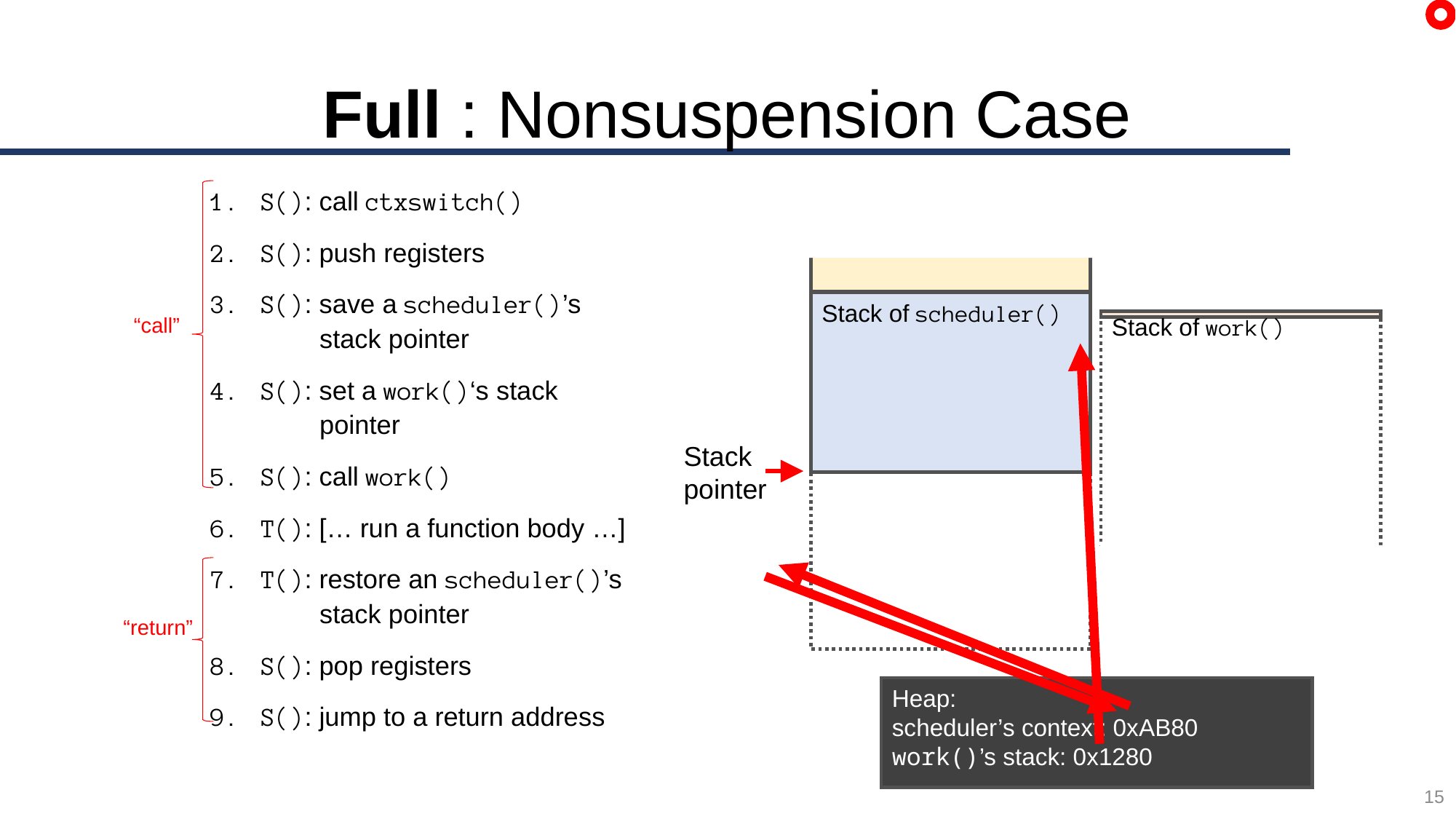

# Full : Nonsuspension Case
S(): call ctxswitch()
S(): push registers
S(): save a scheduler()’s
        stack pointer
S(): set a work()‘s stack
        pointer
S(): call work()
T(): [… run a function body …]
T(): restore an scheduler()’s
        stack pointer
S(): pop registers
S(): jump to a return address

Stack of scheduler()
Stack of work()

Stack of scheduler()
Stack of work()

Stack of ctxswitch()

Stack of scheduler()
Stack of work()

Stack of ctxswitch()

Register values

Stack of scheduler()
Stack of work()

Stack of ctxswitch()

Register values

Stack of scheduler()
Stack of work()

Stack of ctxswitch()

Register values

Stack of scheduler()
Stack of work()

Stack of ctxswitch()

Stack of scheduler()
Stack of work()

“call”
Stack
pointer

“return”
Heap:
scheduler’s context: 0x????
work()’s stack: 0x1280
Heap:
scheduler’s context: 0xAB80
work()’s stack: 0x1280
Heap:
scheduler’s context: 0xAB80
work()’s stack: 0x1280
15